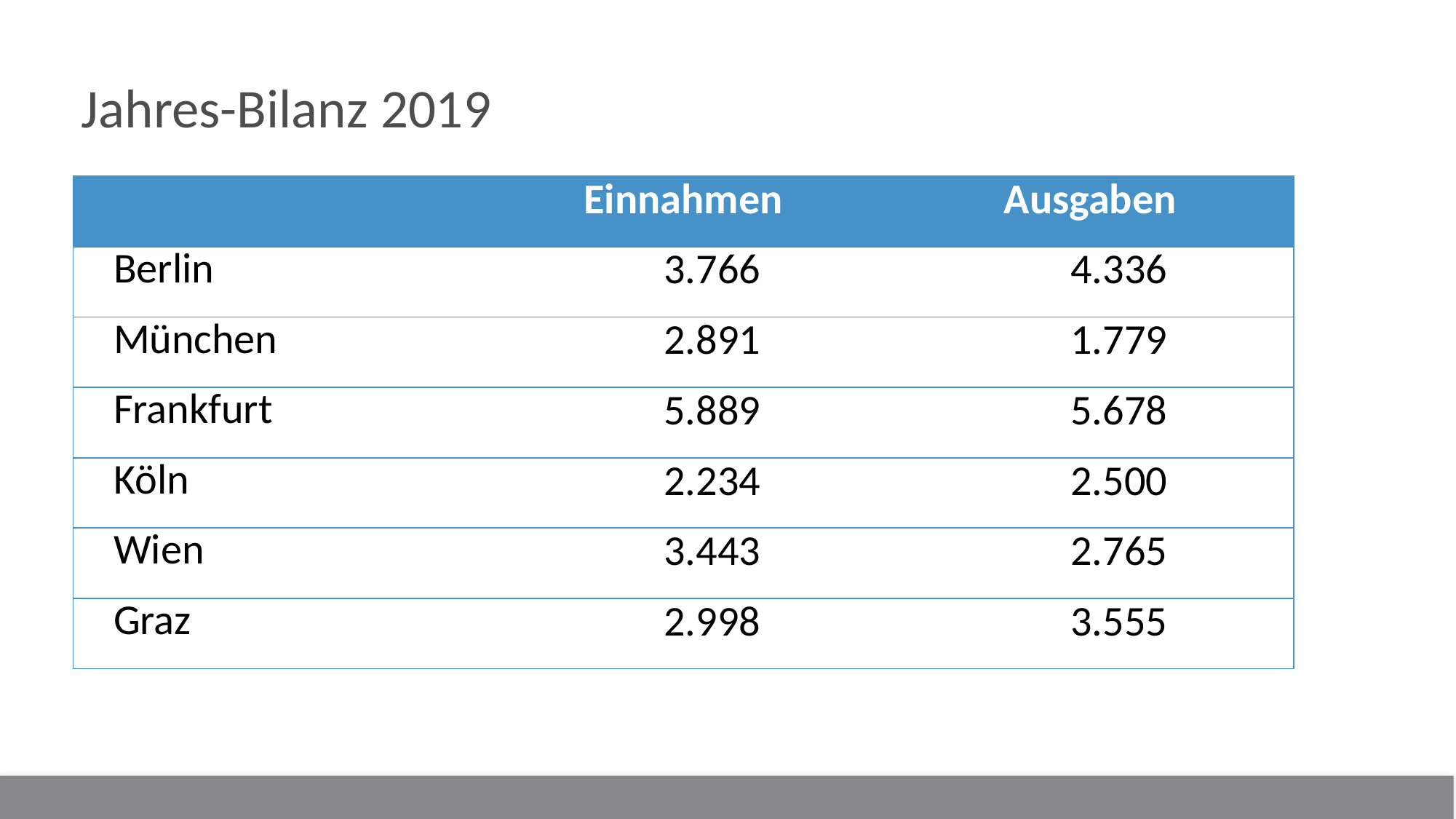

# Jahres-Bilanz 2019
|  | Einnahmen | Ausgaben |
| --- | --- | --- |
| Berlin | 3.766 | 4.336 |
| München | 2.891 | 1.779 |
| Frankfurt | 5.889 | 5.678 |
| Köln | 2.234 | 2.500 |
| Wien | 3.443 | 2.765 |
| Graz | 2.998 | 3.555 |